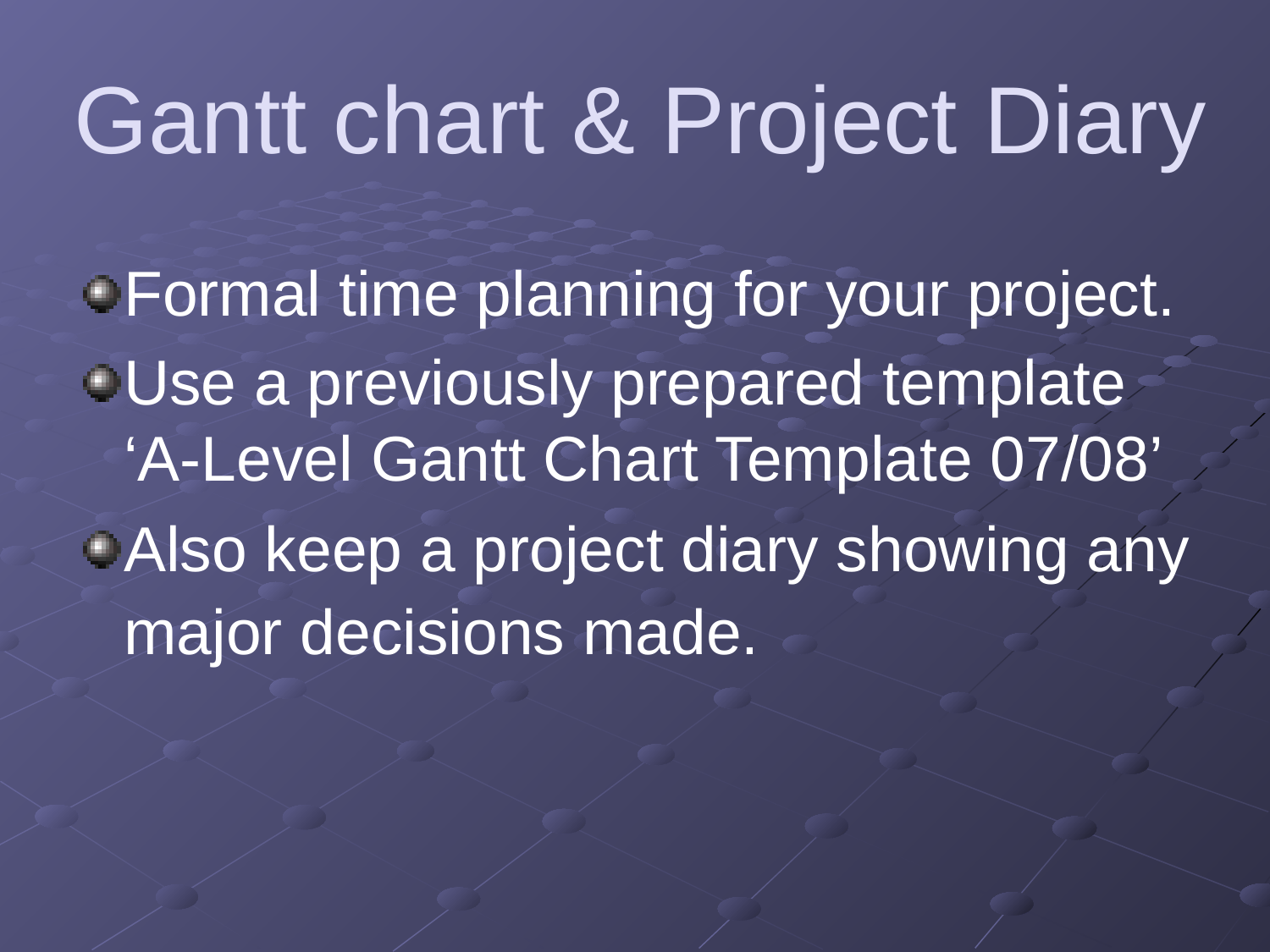

# Gantt chart & Project Diary
Formal time planning for your project.
Use a previously prepared template ‘A-Level Gantt Chart Template 07/08’
Also keep a project diary showing any major decisions made.